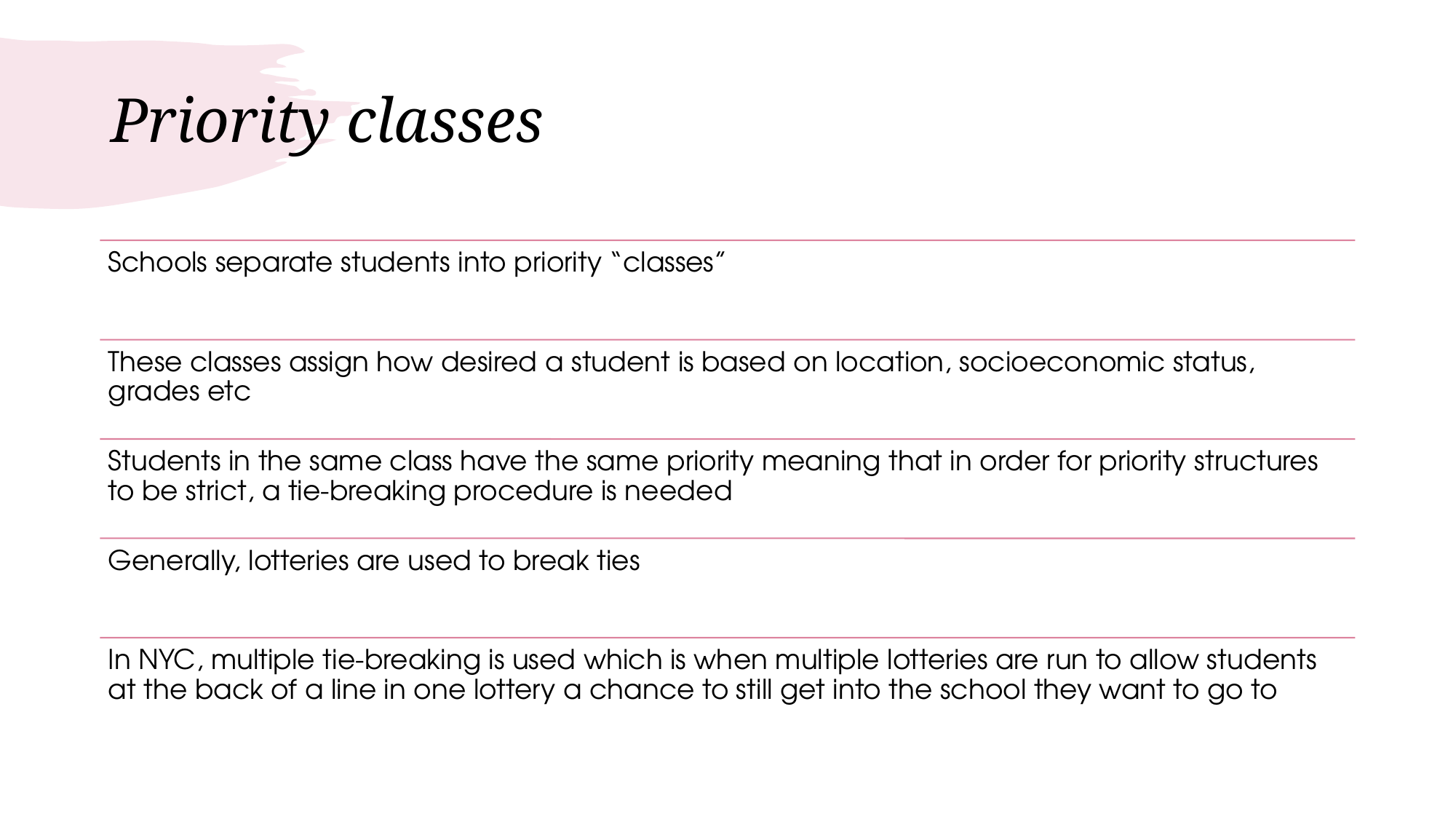

# Priority classes
Schools separate students into priority “classes”
These classes assign how desired a student is based on location, socioeconomic status, grades etc
Students in the same class have the same priority meaning that in order for priority structures to be strict, a tie-breaking procedure is needed
Generally, lotteries are used to break ties
In NYC, multiple tie-breaking is used which is when multiple lotteries are run to allow students at the back of a line in one lottery a chance to still get into the school they want to go to